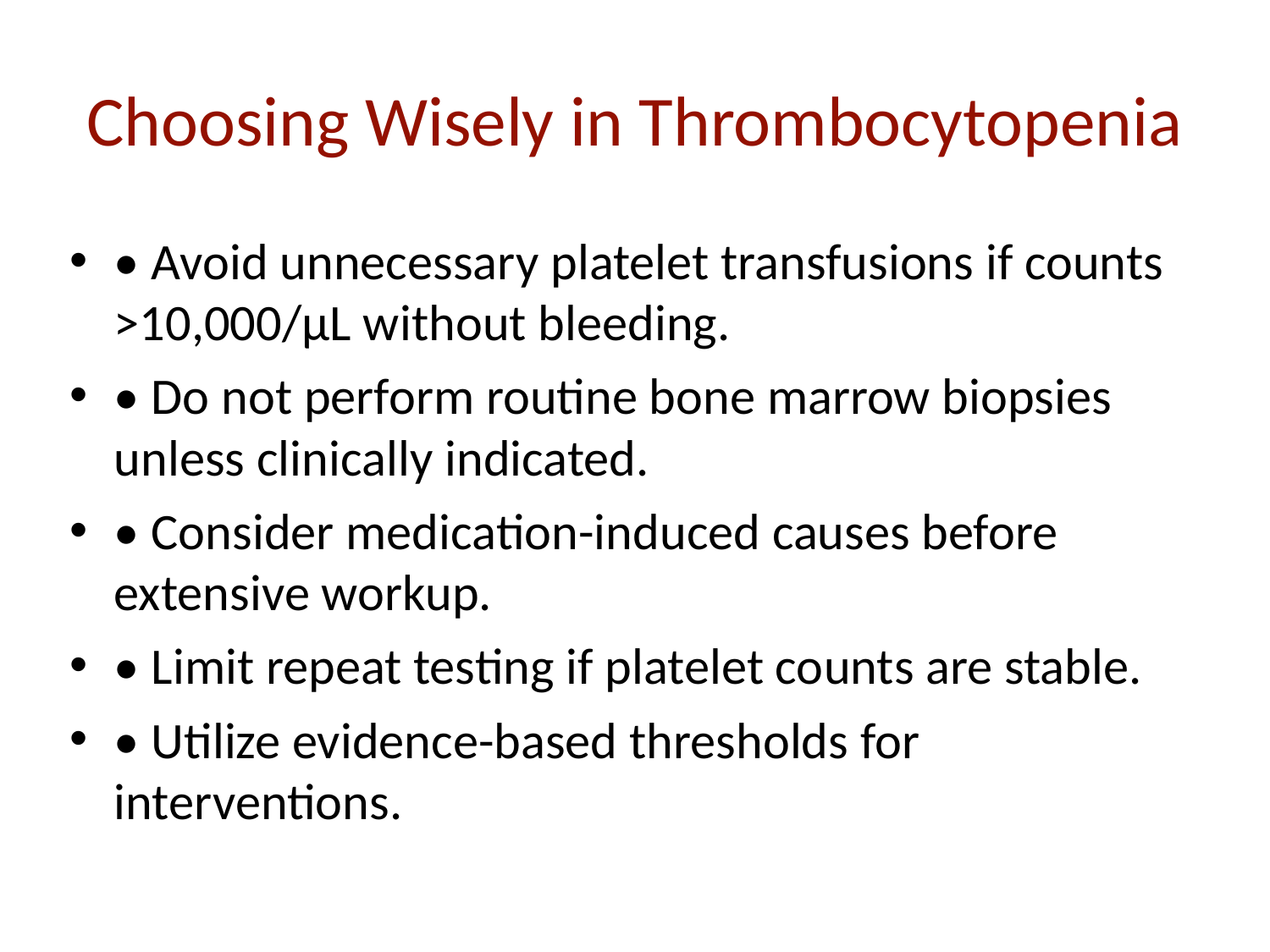

# Choosing Wisely in Thrombocytopenia
• Avoid unnecessary platelet transfusions if counts >10,000/µL without bleeding.
• Do not perform routine bone marrow biopsies unless clinically indicated.
• Consider medication-induced causes before extensive workup.
• Limit repeat testing if platelet counts are stable.
• Utilize evidence-based thresholds for interventions.